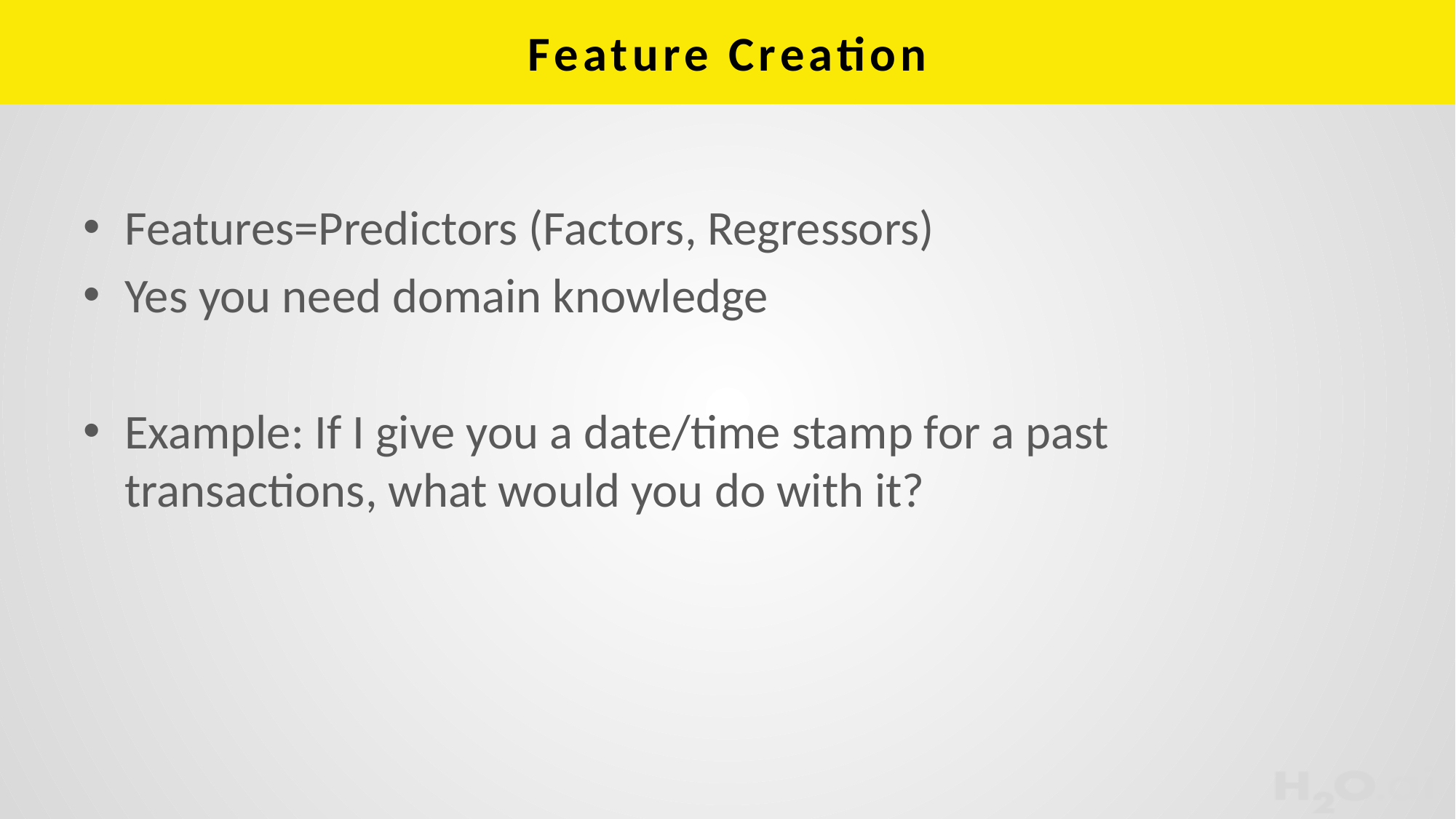

# Feature Creation
Features=Predictors (Factors, Regressors)
Yes you need domain knowledge

Example: If I give you a date/time stamp for a past transactions, what would you do with it?